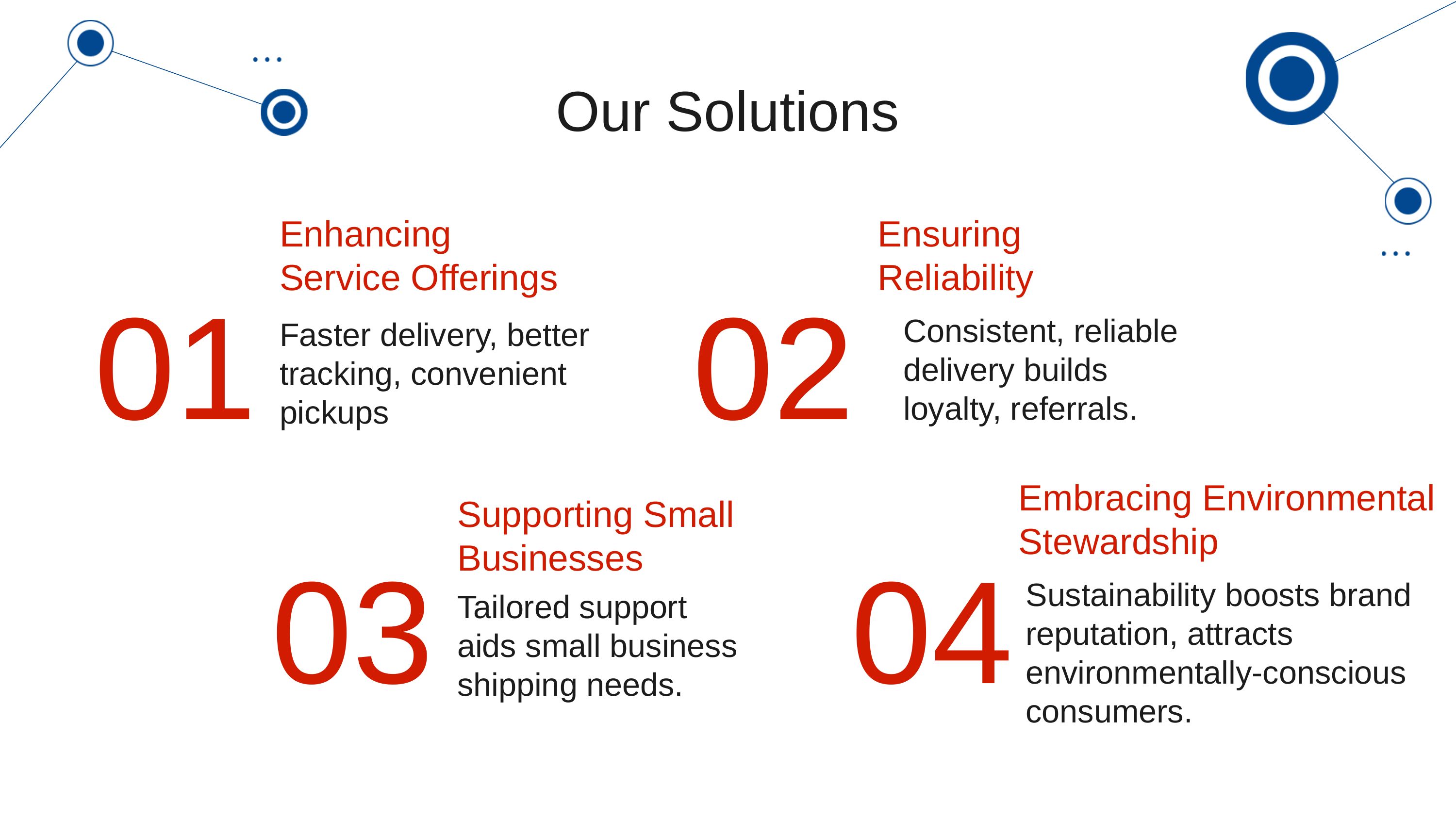

Our Solutions

Enhancing Service Offerings
Ensuring Reliability

01
02
Consistent, reliable delivery builds loyalty, referrals.
Faster delivery, better tracking, convenient pickups
Embracing Environmental Stewardship
Supporting Small Businesses
03
04
Sustainability boosts brand reputation, attracts environmentally-conscious consumers.

Tailored support aids small business shipping needs.